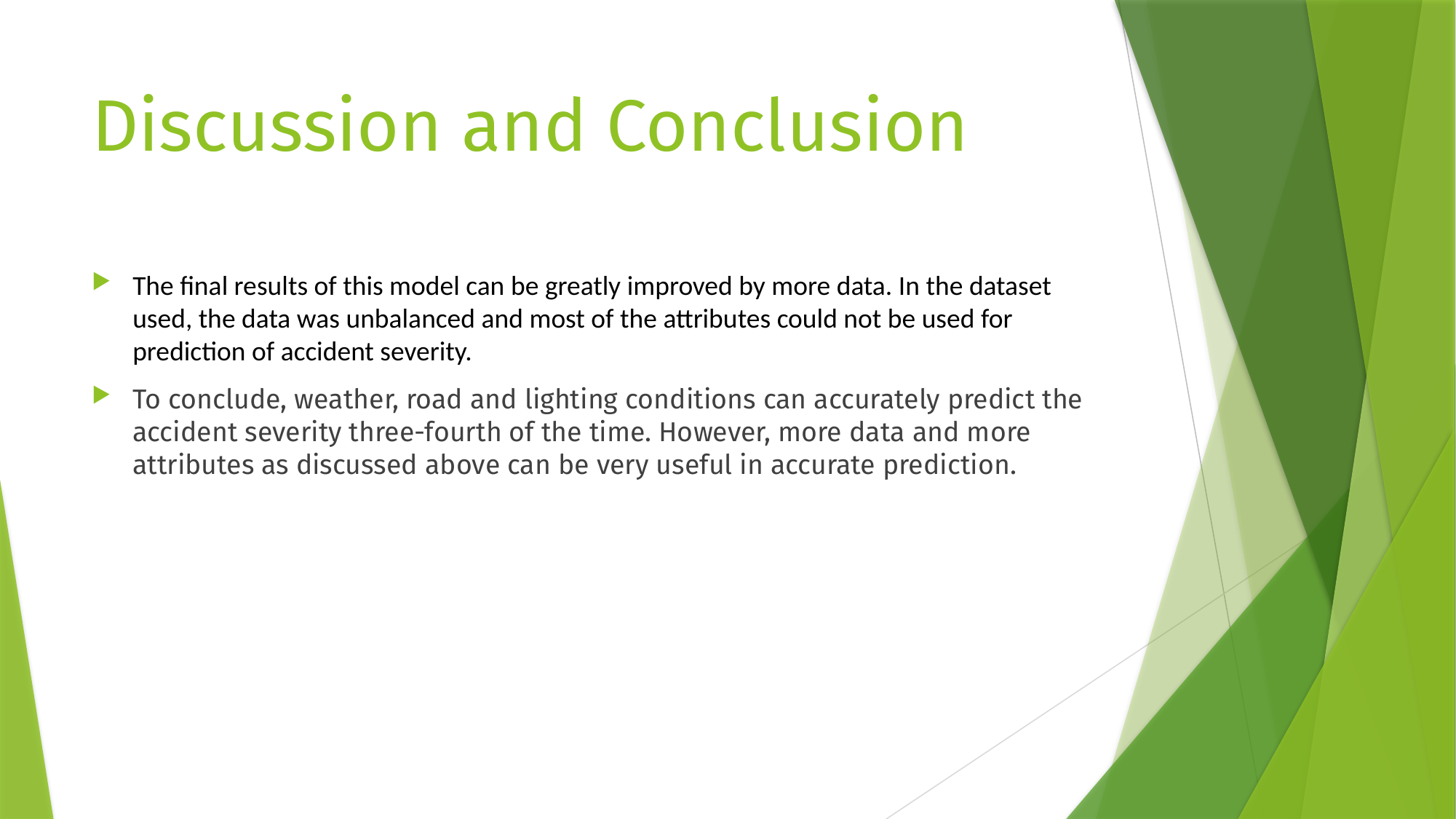

# Discussion and Conclusion
The final results of this model can be greatly improved by more data. In the dataset used, the data was unbalanced and most of the attributes could not be used for prediction of accident severity.
To conclude, weather, road and lighting conditions can accurately predict the accident severity three-fourth of the time. However, more data and more attributes as discussed above can be very useful in accurate prediction.